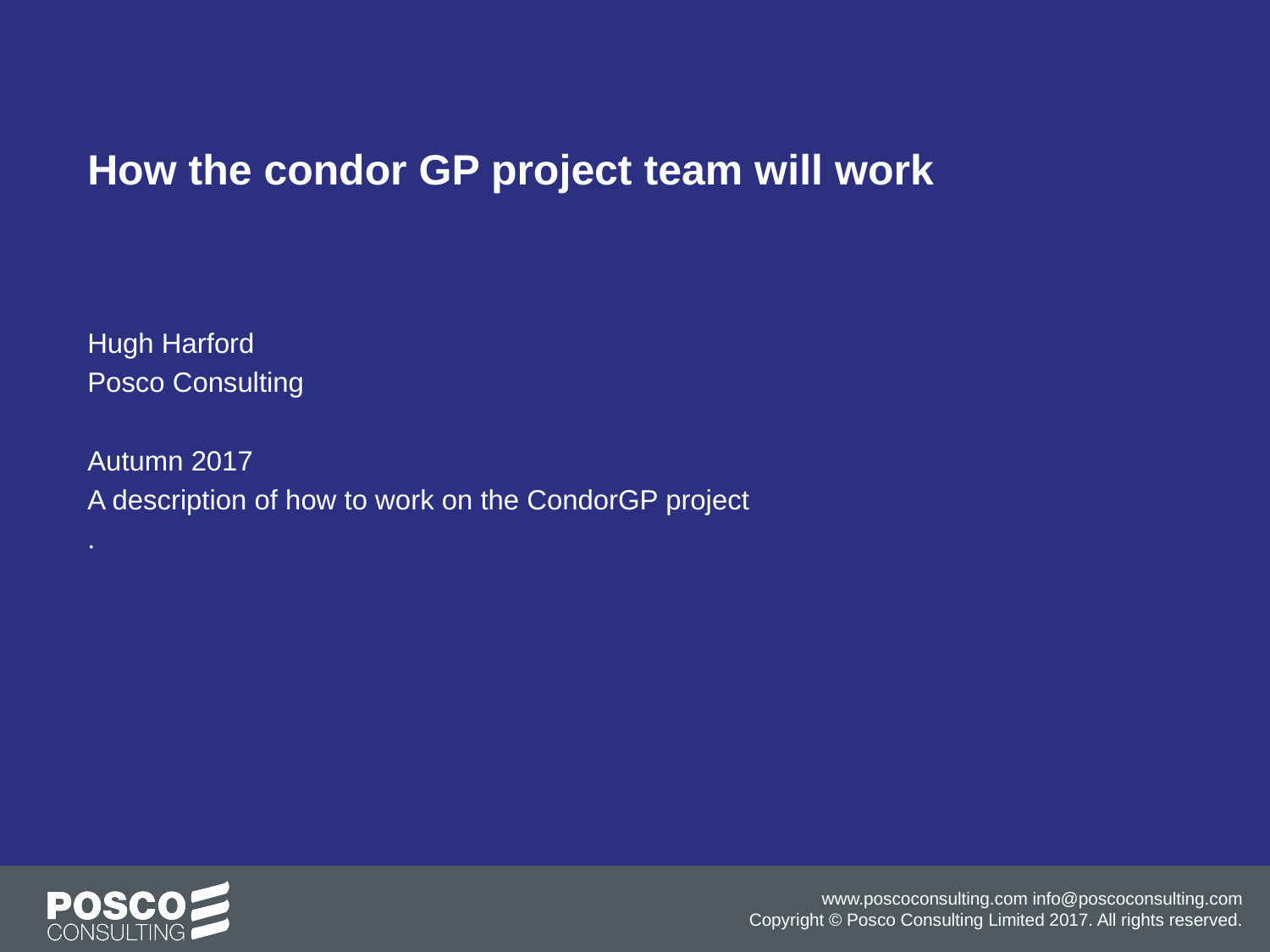

How the condor GP project team will work
Hugh Harford
Posco Consulting

Autumn 2017
A description of how to work on the CondorGP project
.